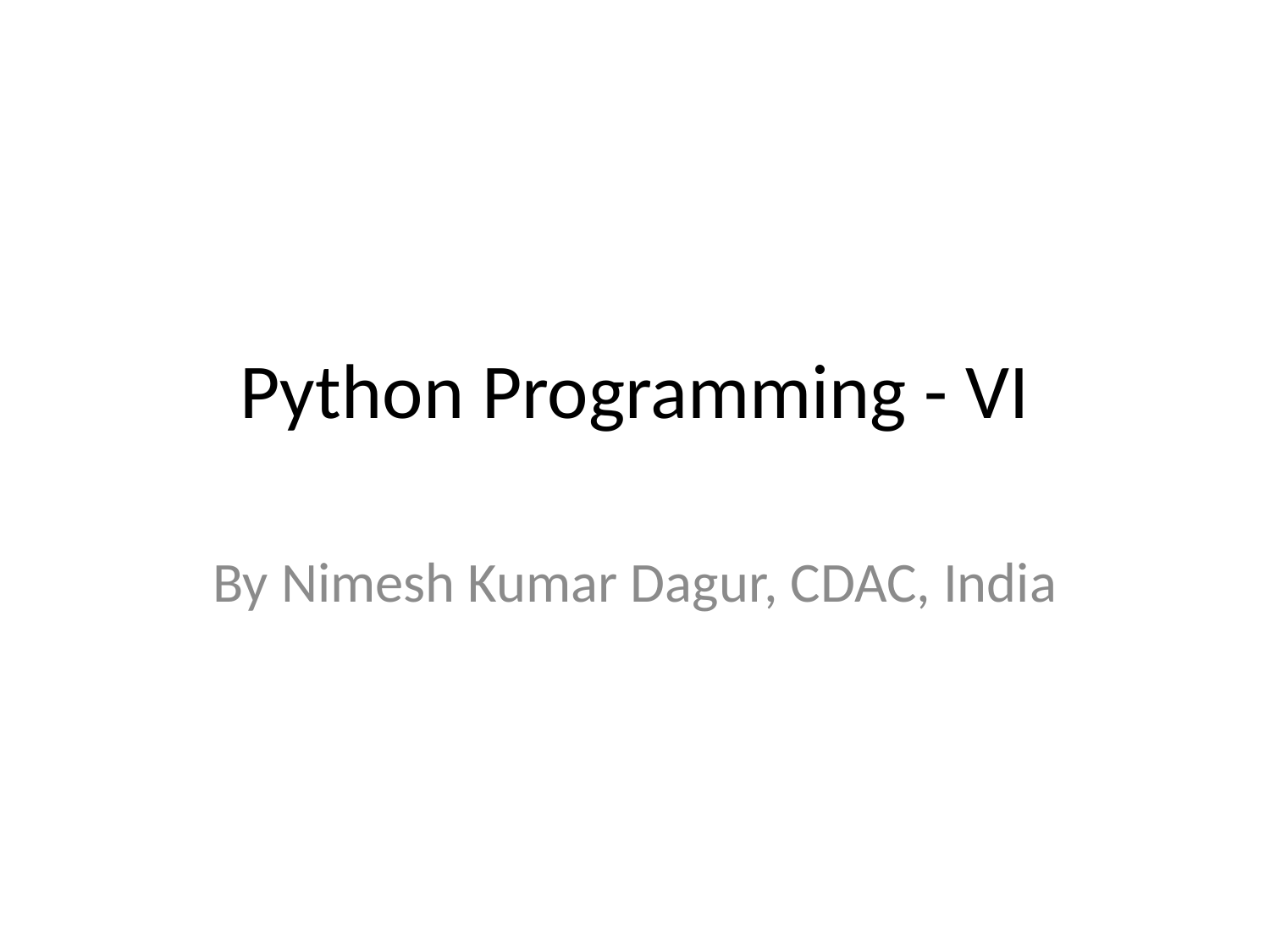

# Python Programming - VI
By Nimesh Kumar Dagur, CDAC, India